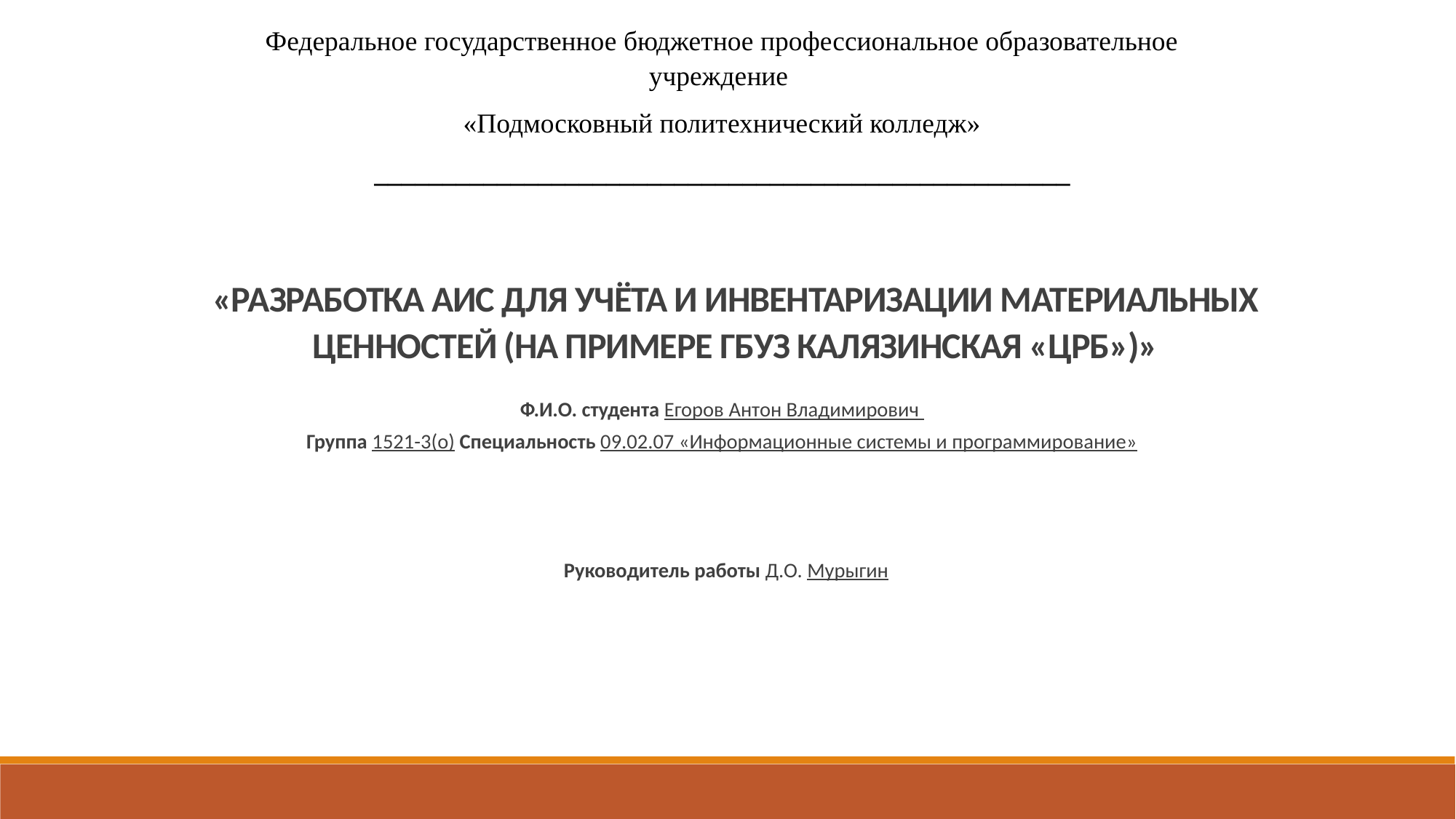

Федеральное государственное бюджетное профессиональное образовательное учреждение
 «Подмосковный политехнический колледж»
___________________________________________________
«РАЗРАБОТКА АИС ДЛЯ УЧЁТА И ИНВЕНТАРИЗАЦИИ МАТЕРИАЛЬНЫХ ЦЕННОСТЕЙ (НА ПРИМЕРЕ ГБУЗ КАЛЯЗИНСКАЯ «ЦРБ»)»
Ф.И.О. студента Егоров Антон Владимирович
Группа 1521-3(о) Специальность 09.02.07 «Информационные системы и программирование»

Руководитель работы Д.О. Мурыгин